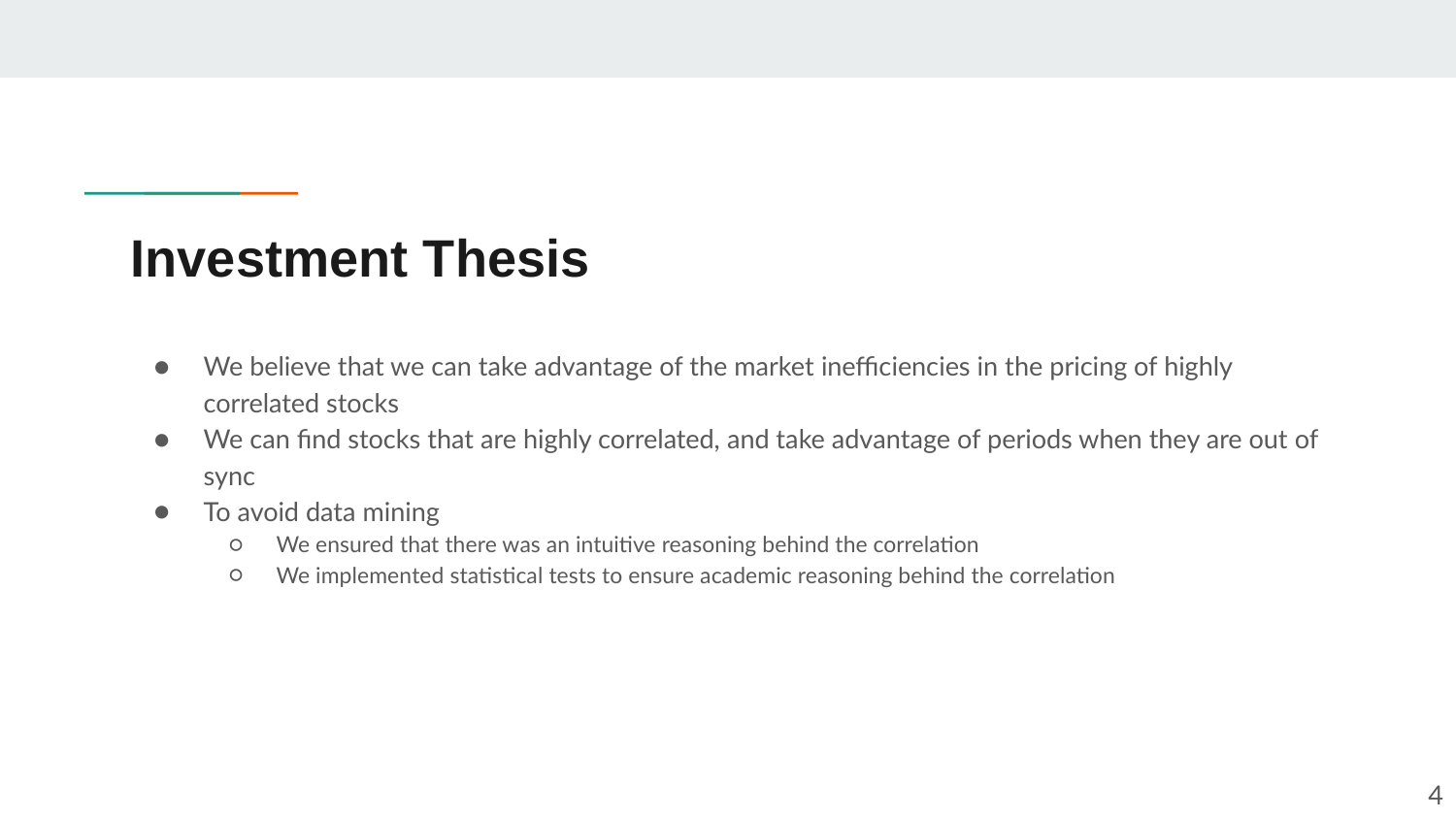

# Investment Thesis
We believe that we can take advantage of the market inefficiencies in the pricing of highly correlated stocks
We can find stocks that are highly correlated, and take advantage of periods when they are out of sync
To avoid data mining
We ensured that there was an intuitive reasoning behind the correlation
We implemented statistical tests to ensure academic reasoning behind the correlation
4